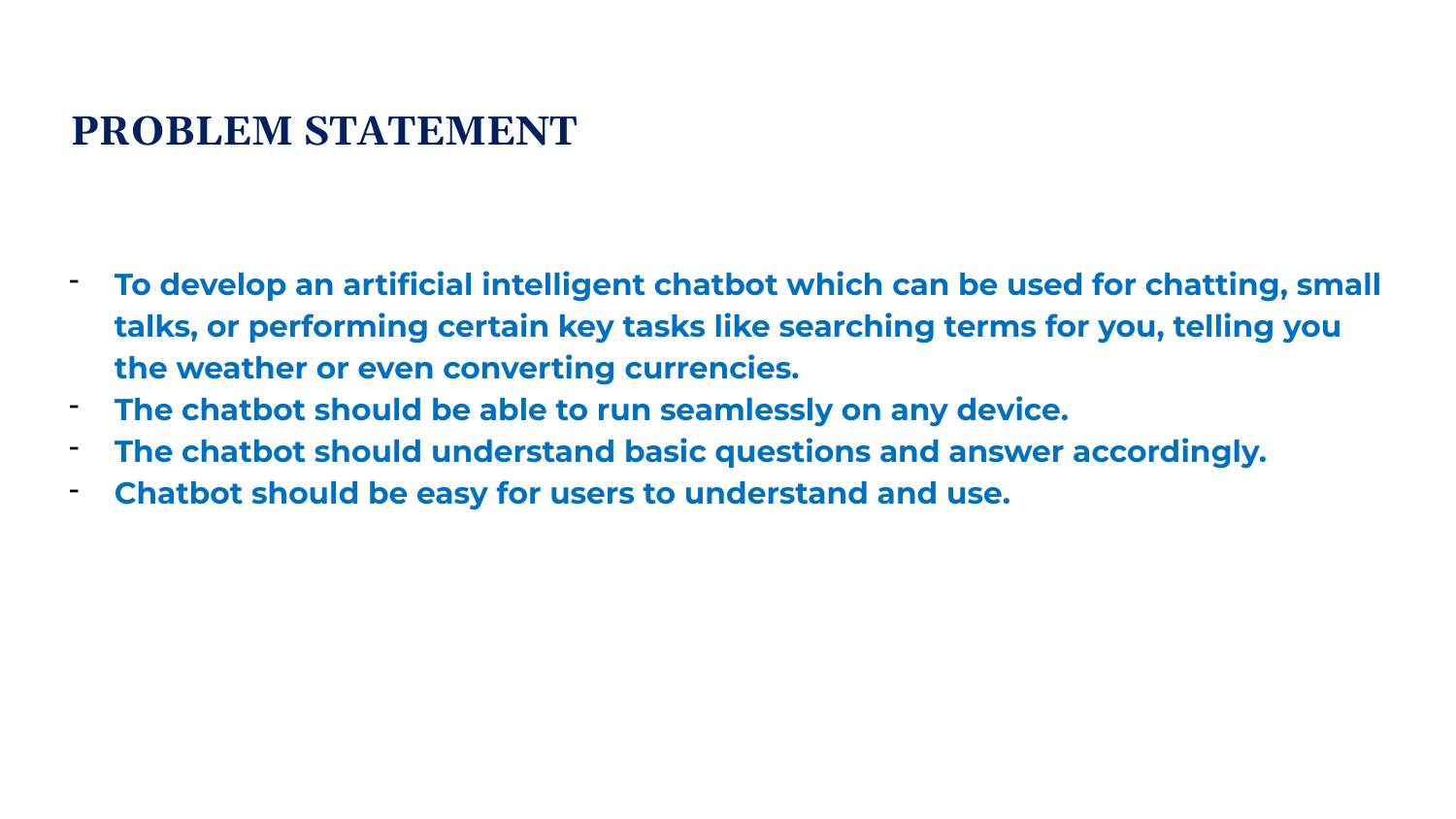

PROBLEM STATEMENT

To develop an artificial intelligent chatbot which can be used for chatting, small talks, or performing certain key tasks like searching terms for you, telling you the weather or even converting currencies.
The chatbot should be able to run seamlessly on any device.
The chatbot should understand basic questions and answer accordingly.
Chatbot should be easy for users to understand and use.